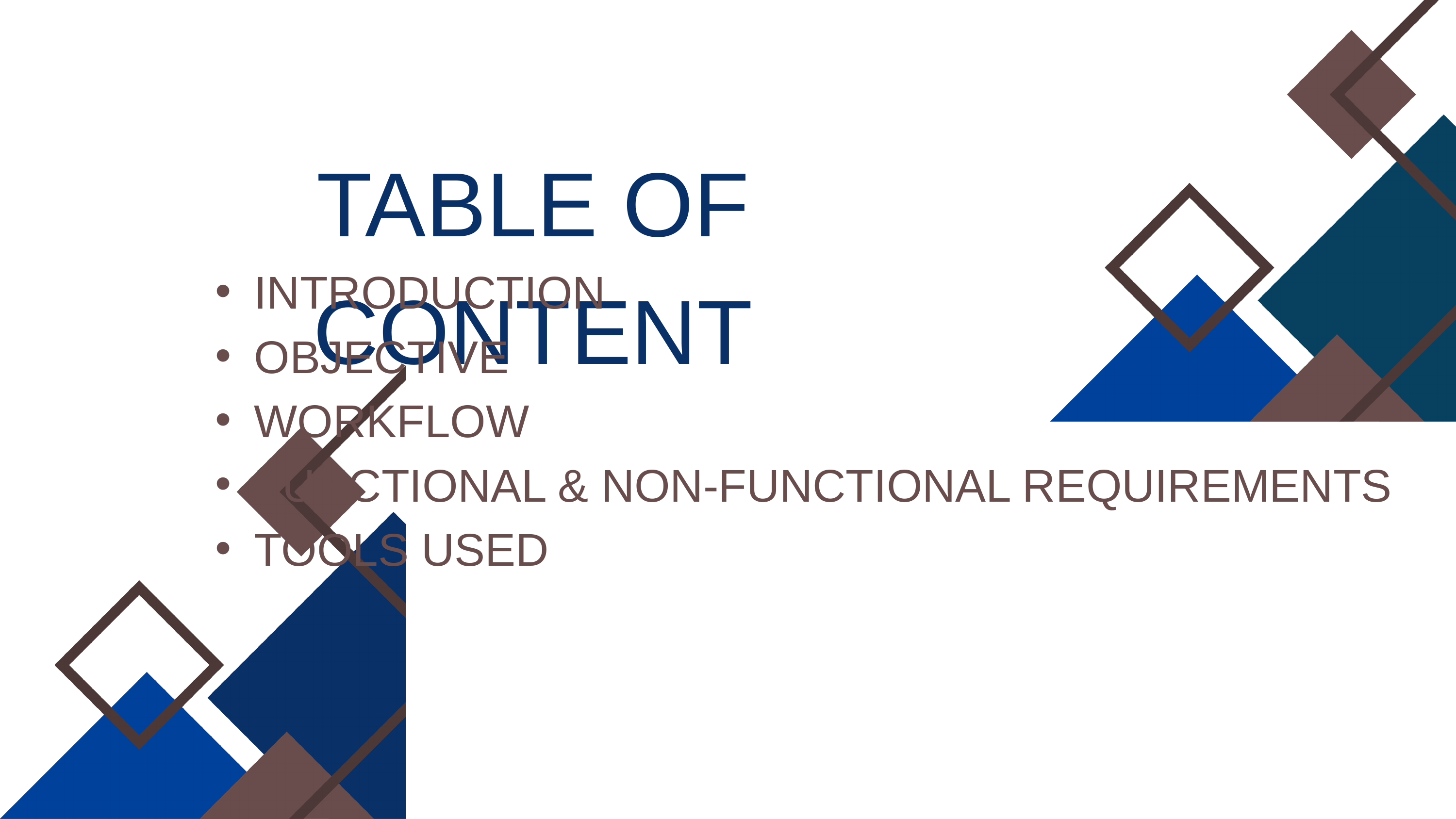

TABLE OF CONTENT
INTRODUCTION
OBJECTIVE
WORKFLOW
FUNCTIONAL & NON-FUNCTIONAL REQUIREMENTS
TOOLS USED